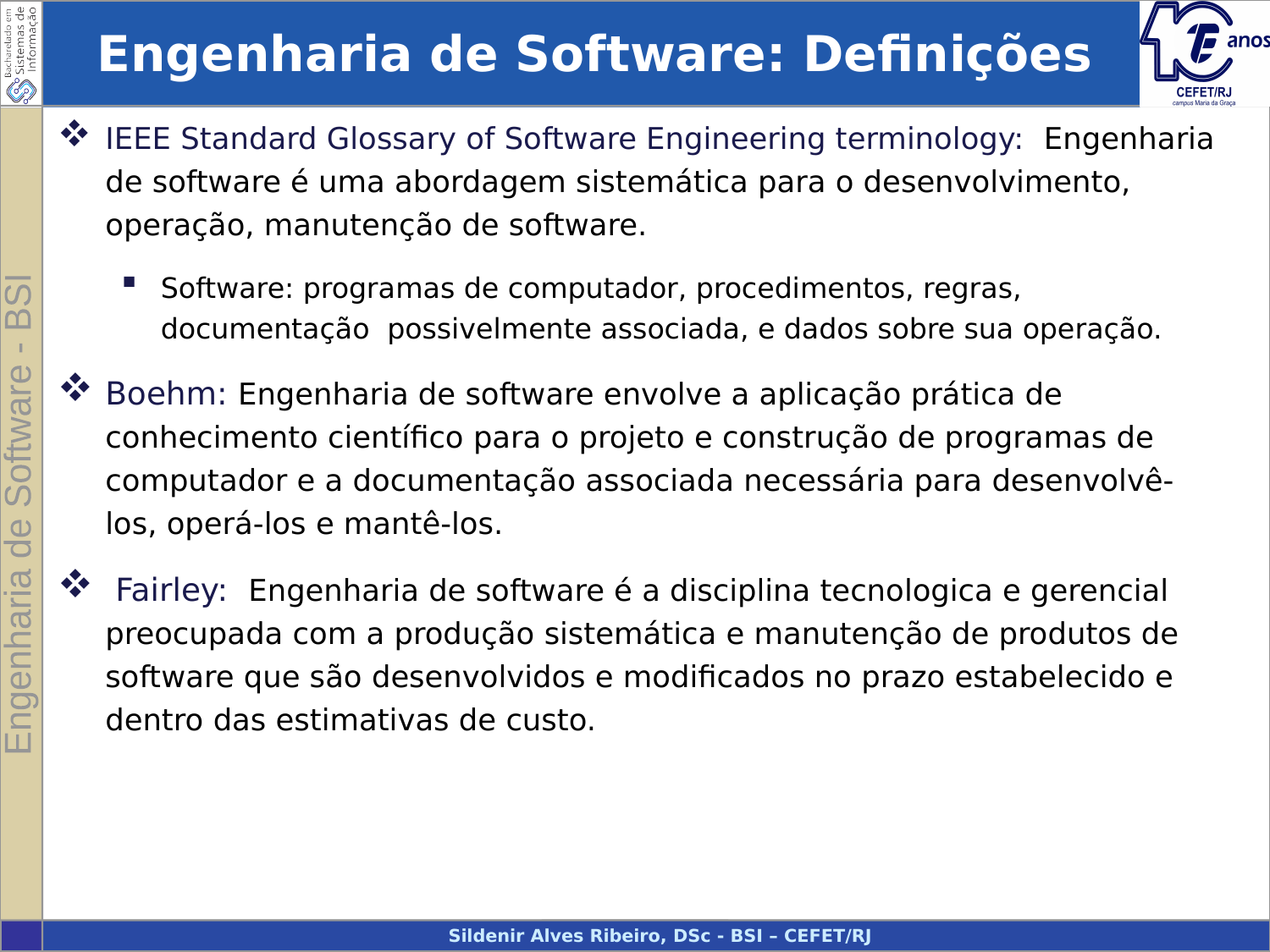

# Engenharia de Software: Definições
IEEE Standard Glossary of Software Engineering terminology:  Engenharia de software é uma abordagem sistemática para o desenvolvimento, operação, manutenção de software.
Software: programas de computador, procedimentos, regras, documentação  possivelmente associada, e dados sobre sua operação.
Boehm: Engenharia de software envolve a aplicação prática de conhecimento científico para o projeto e construção de programas de computador e a documentação associada necessária para desenvolvê-los, operá-los e mantê-los.
 Fairley:  Engenharia de software é a disciplina tecnologica e gerencial preocupada com a produção sistemática e manutenção de produtos de software que são desenvolvidos e modificados no prazo estabelecido e dentro das estimativas de custo.